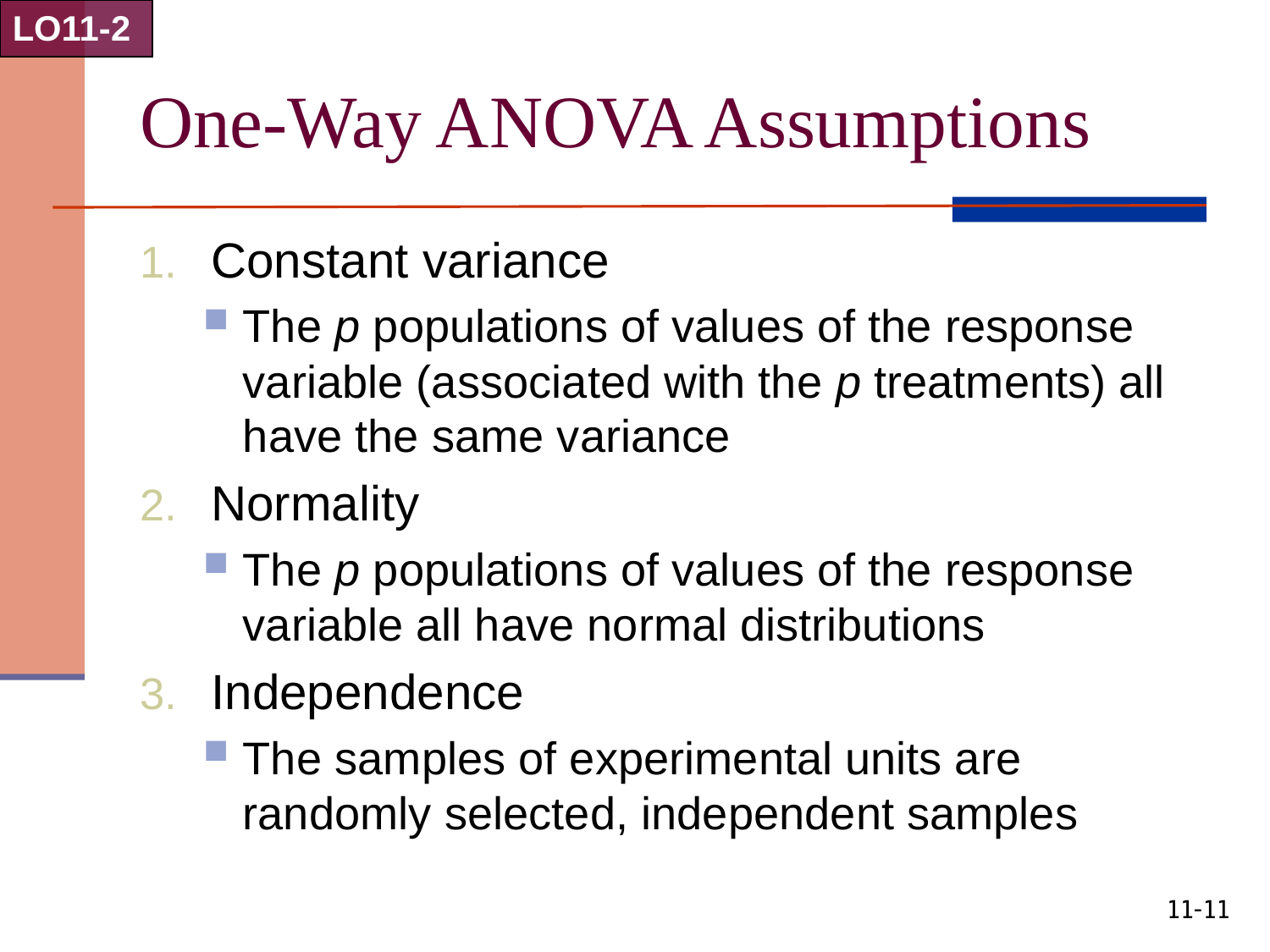

LO11-2
# One-Way ANOVA Assumptions
Constant variance
The p populations of values of the response variable (associated with the p treatments) all have the same variance
Normality
The p populations of values of the response variable all have normal distributions
Independence
The samples of experimental units are randomly selected, independent samples
11-11